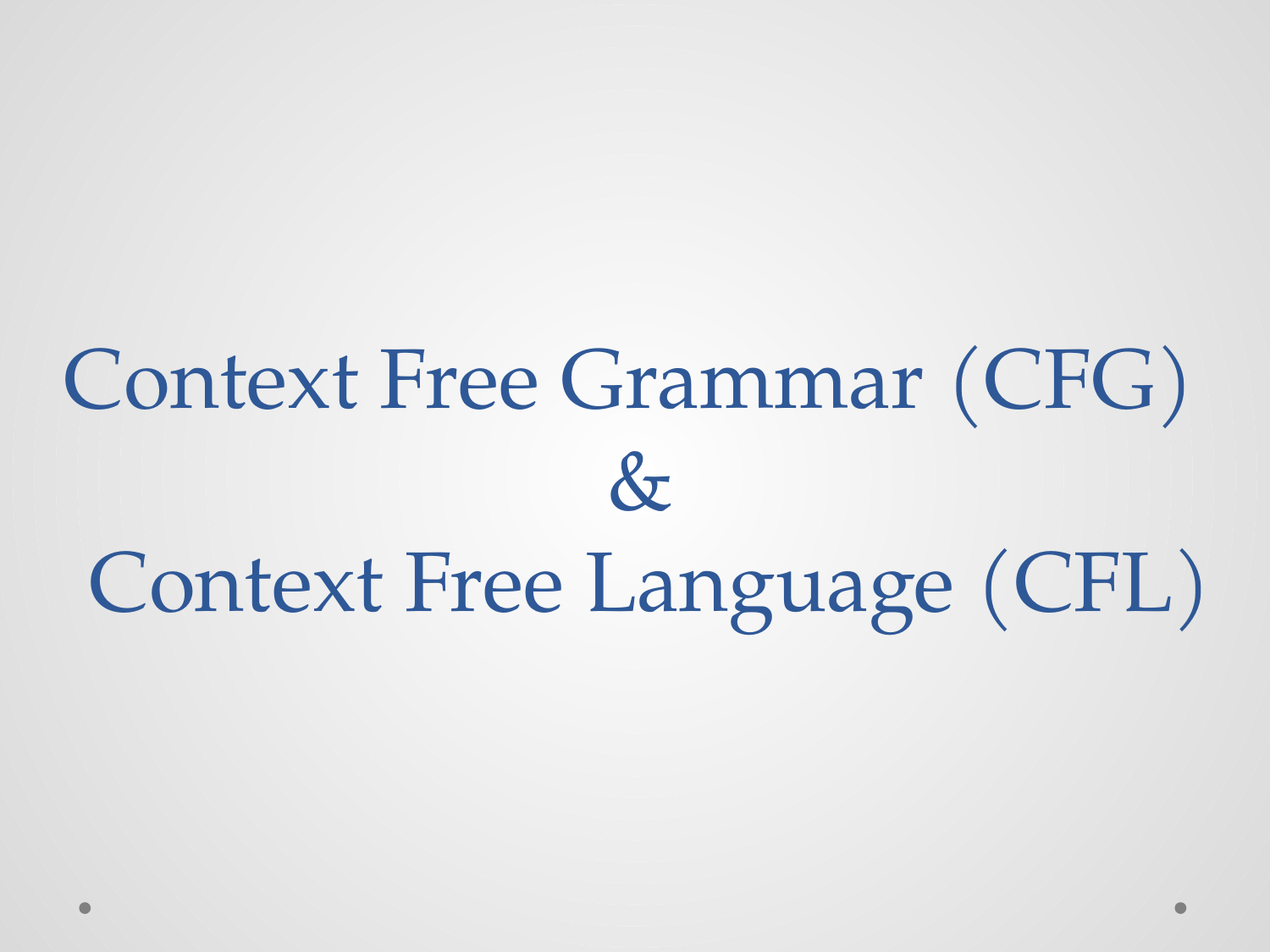

# Context Free Grammar (CFG) & Context Free Language (CFL)